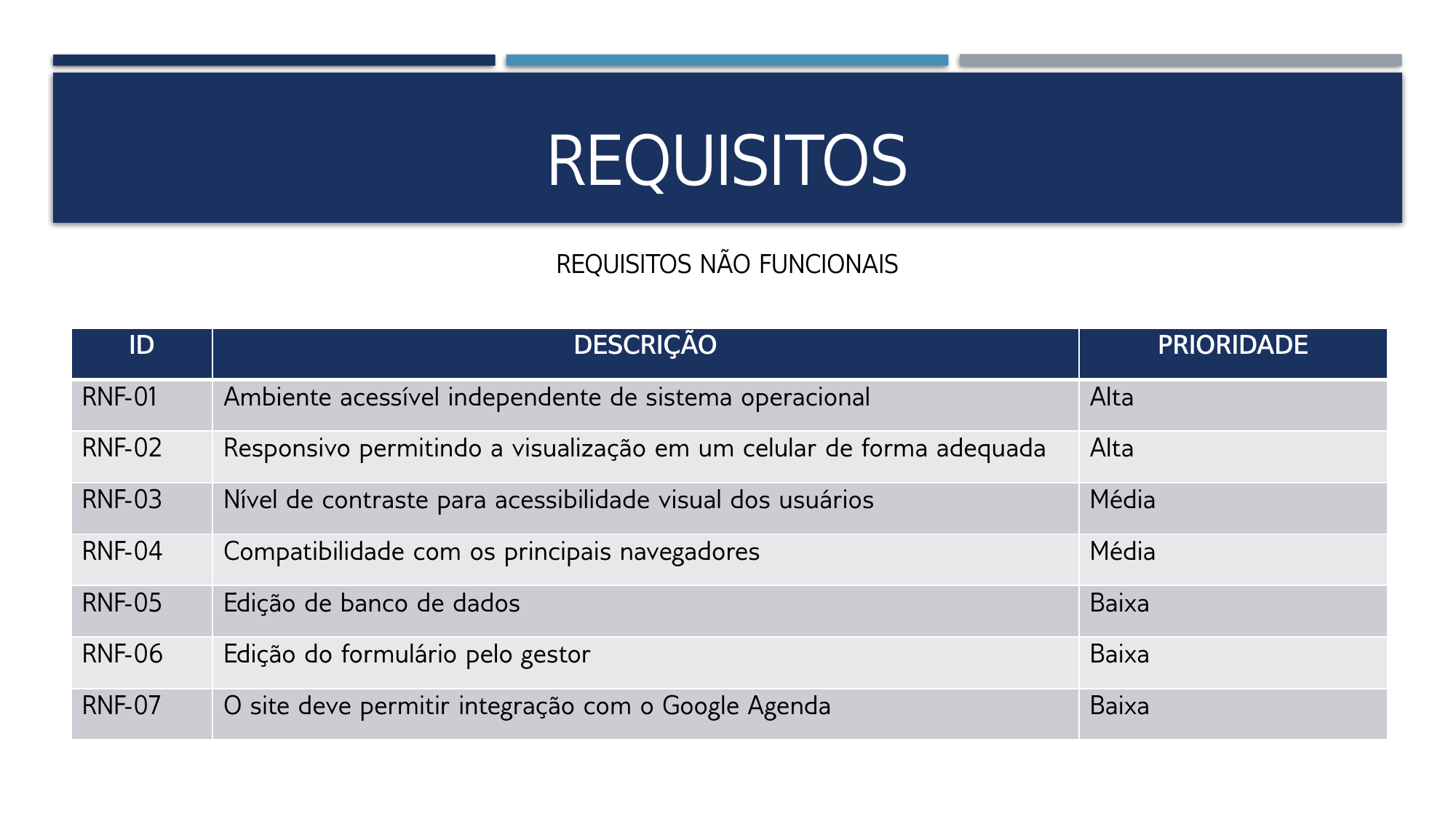

# REQUISITOS
REQUISITOS NÃO FUNCIONAIS
| ID | DESCRIÇÃO | PRIORIDADE |
| --- | --- | --- |
| RNF-01 | Ambiente acessível independente de sistema operacional | Alta |
| RNF-02 | Responsivo permitindo a visualização em um celular de forma adequada | Alta |
| RNF-03 | Nível de contraste para acessibilidade visual dos usuários | Média |
| RNF-04 | Compatibilidade com os principais navegadores | Média |
| RNF-05 | Edição de banco de dados | Baixa |
| RNF-06 | Edição do formulário pelo gestor | Baixa |
| RNF-07 | O site deve permitir integração com o Google Agenda | Baixa |